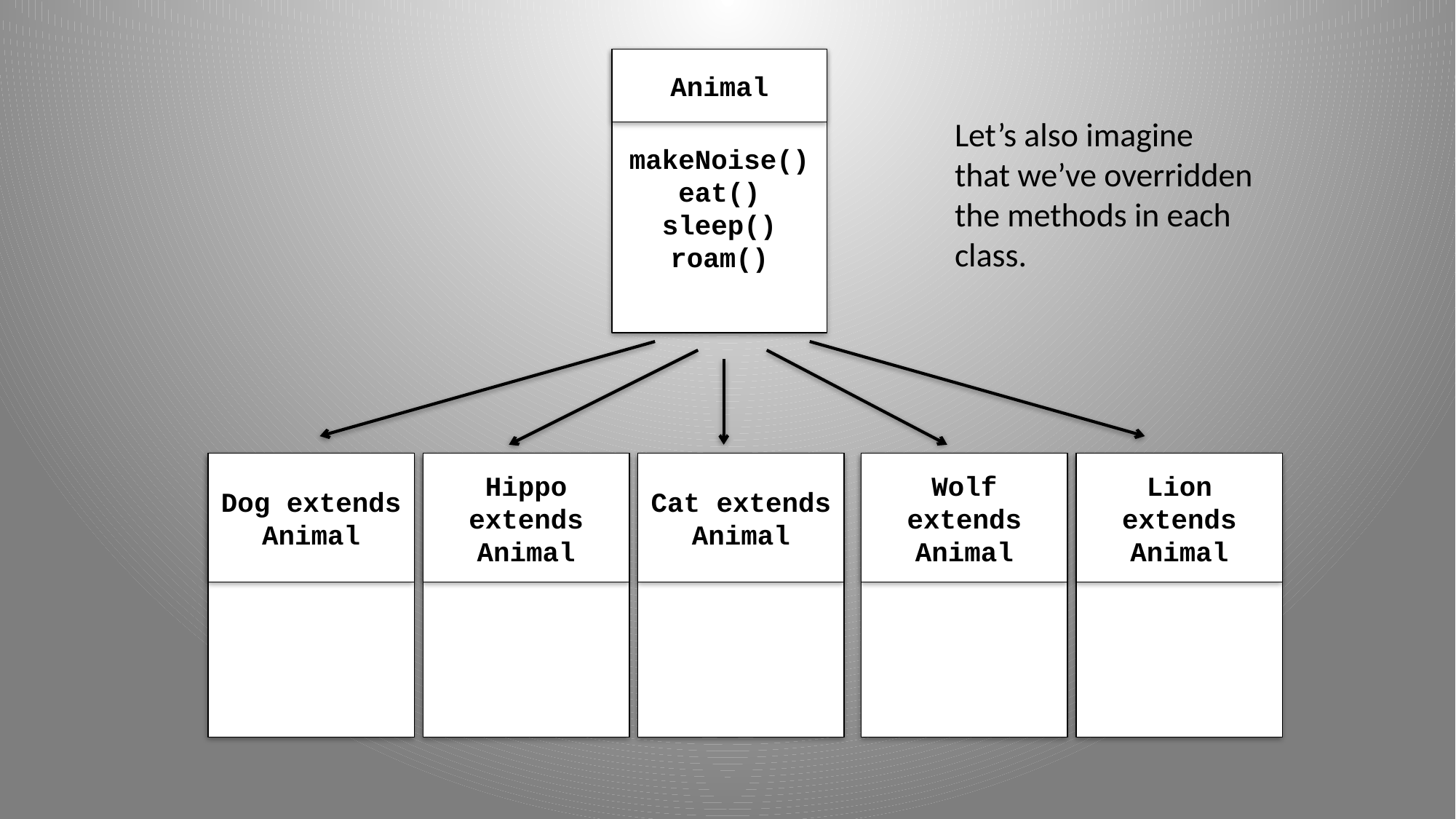

makeNoise()
eat()
sleep()
roam()
Animal
Let’s also imagine
that we’ve overridden
the methods in each
class.

Dog extends Animal

Hippo extends Animal

Cat extends Animal

Wolf extends Animal

Lion extends Animal